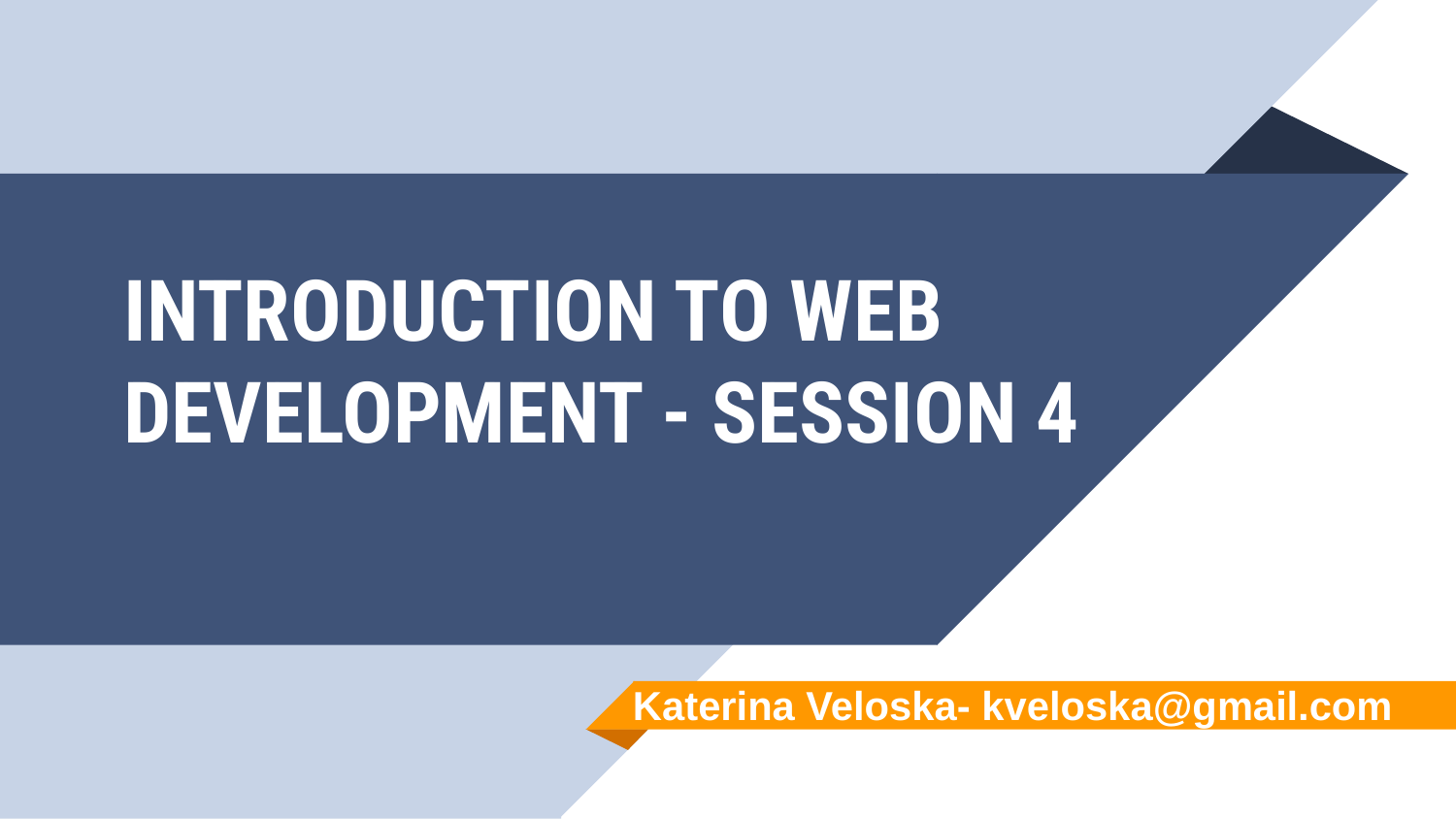

# INTRODUCTION TO WEB DEVELOPMENT - SESSION 4

Katerina Veloska- kveloska@gmail.com